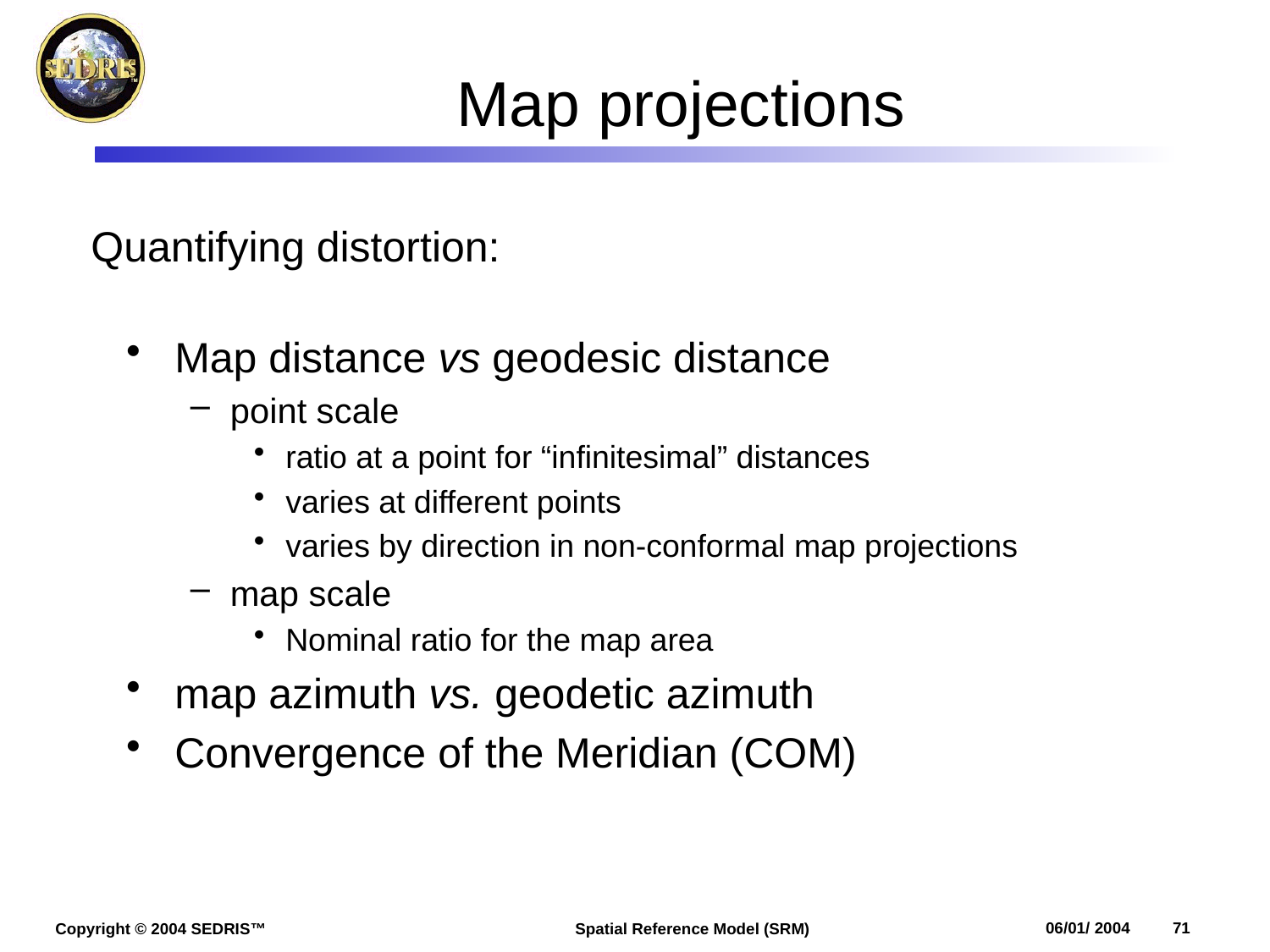

# Map projections
Quantifying distortion:
Map distance vs geodesic distance
point scale
ratio at a point for “infinitesimal” distances
varies at different points
varies by direction in non-conformal map projections
map scale
Nominal ratio for the map area
map azimuth vs. geodetic azimuth
Convergence of the Meridian (COM)